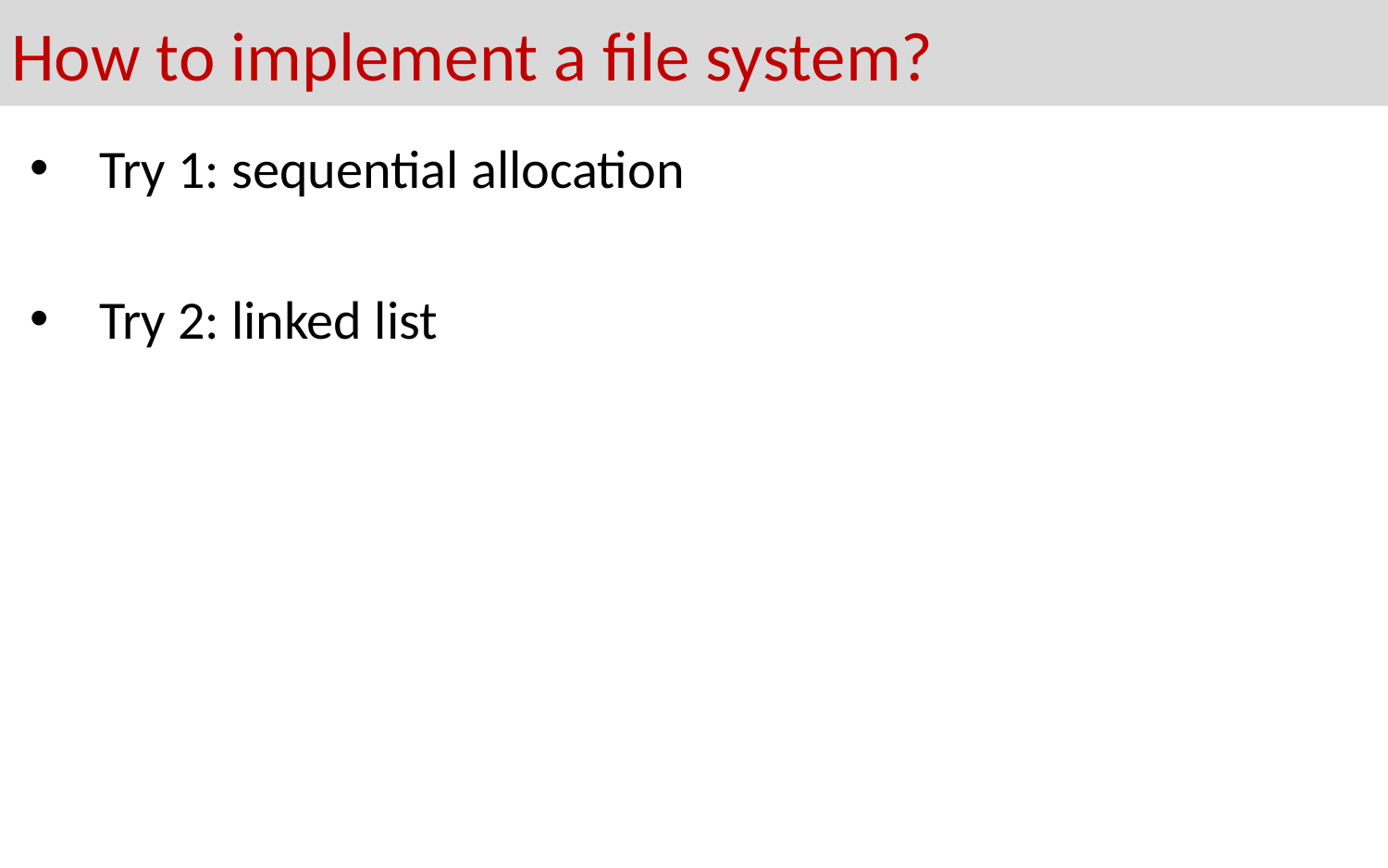

# How to implement a file system?
Try 1: sequential allocation

Try 2: linked list